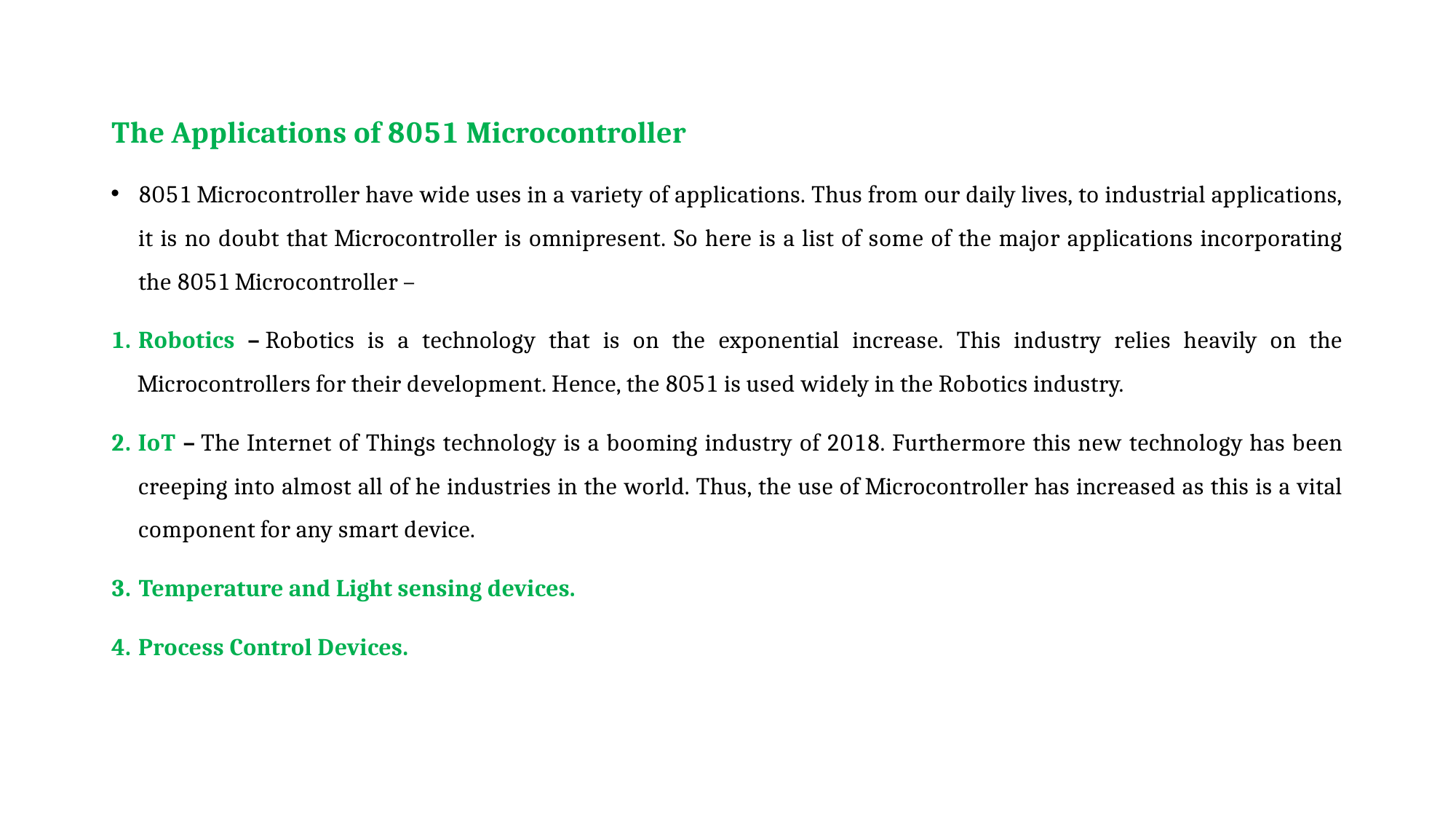

The Applications of 8051 Microcontroller
8051 Microcontroller have wide uses in a variety of applications. Thus from our daily lives, to industrial applications, it is no doubt that Microcontroller is omnipresent. So here is a list of some of the major applications incorporating the 8051 Microcontroller –
Robotics – Robotics is a technology that is on the exponential increase. This industry relies heavily on the Microcontrollers for their development. Hence, the 8051 is used widely in the Robotics industry.
IoT – The Internet of Things technology is a booming industry of 2018. Furthermore this new technology has been creeping into almost all of he industries in the world. Thus, the use of Microcontroller has increased as this is a vital component for any smart device.
Temperature and Light sensing devices.
Process Control Devices.